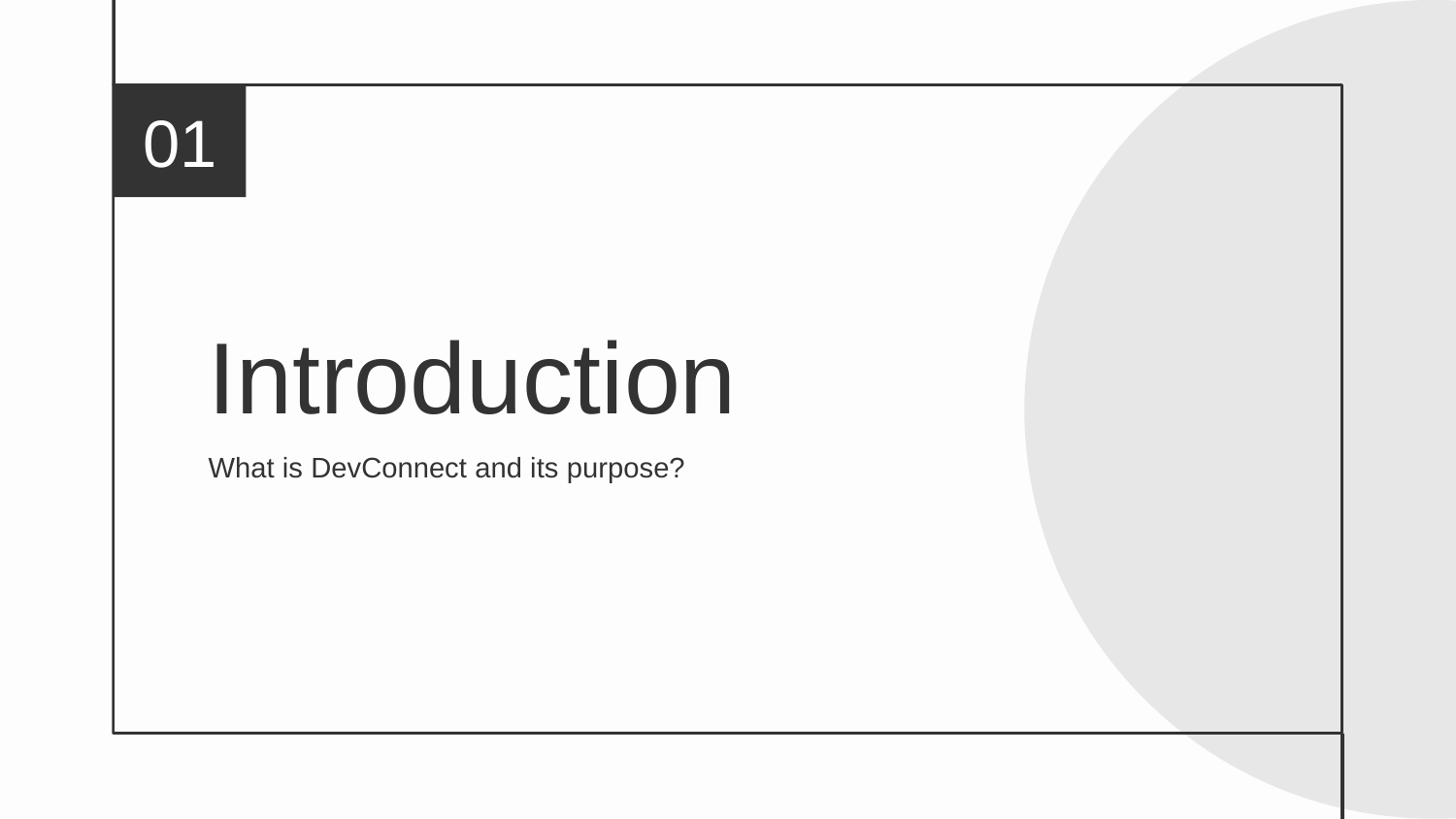

01
# Introduction
What is DevConnect and its purpose?